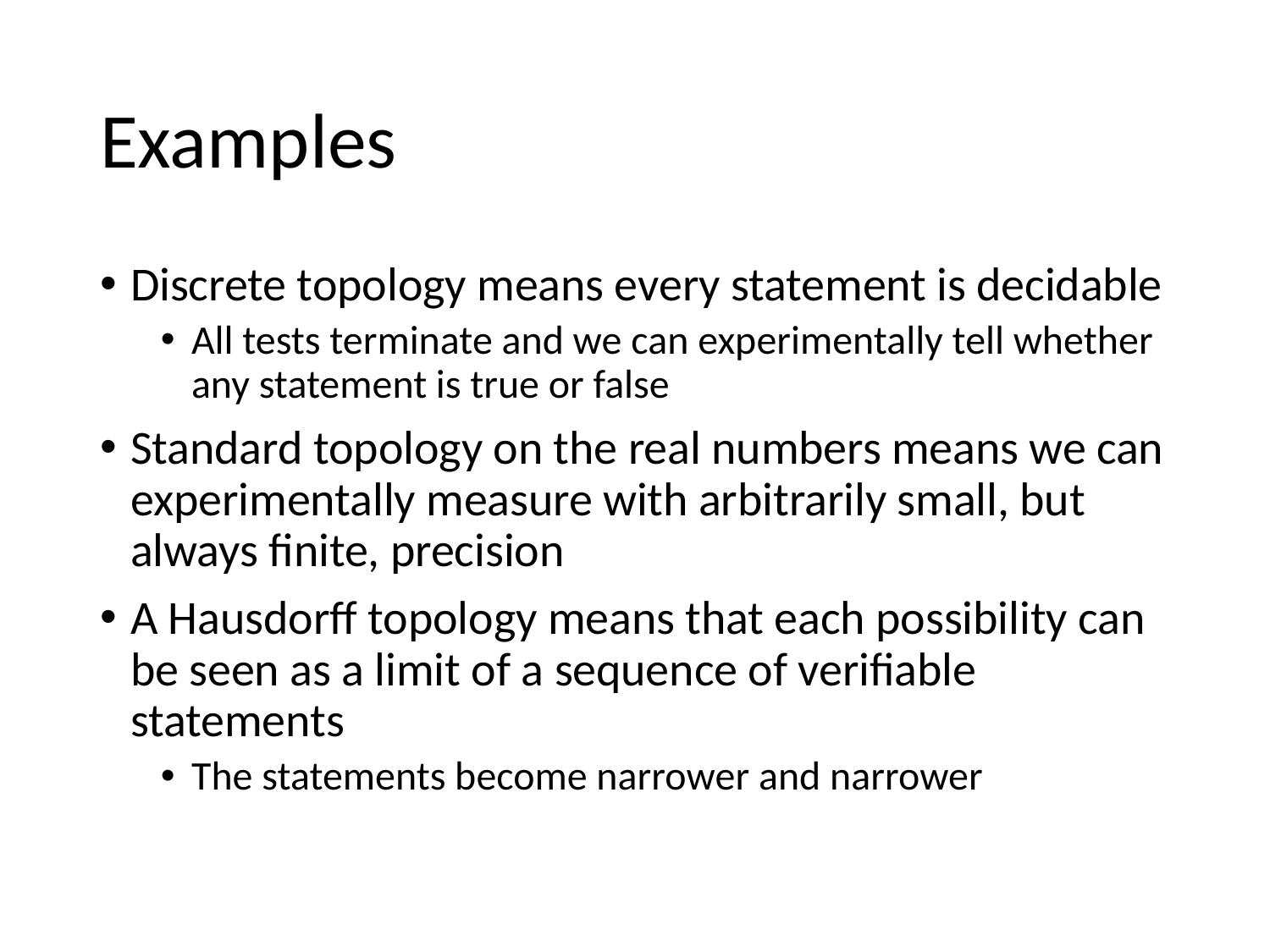

# Examples
Discrete topology means every statement is decidable
All tests terminate and we can experimentally tell whether any statement is true or false
Standard topology on the real numbers means we can experimentally measure with arbitrarily small, but always finite, precision
A Hausdorff topology means that each possibility can be seen as a limit of a sequence of verifiable statements
The statements become narrower and narrower